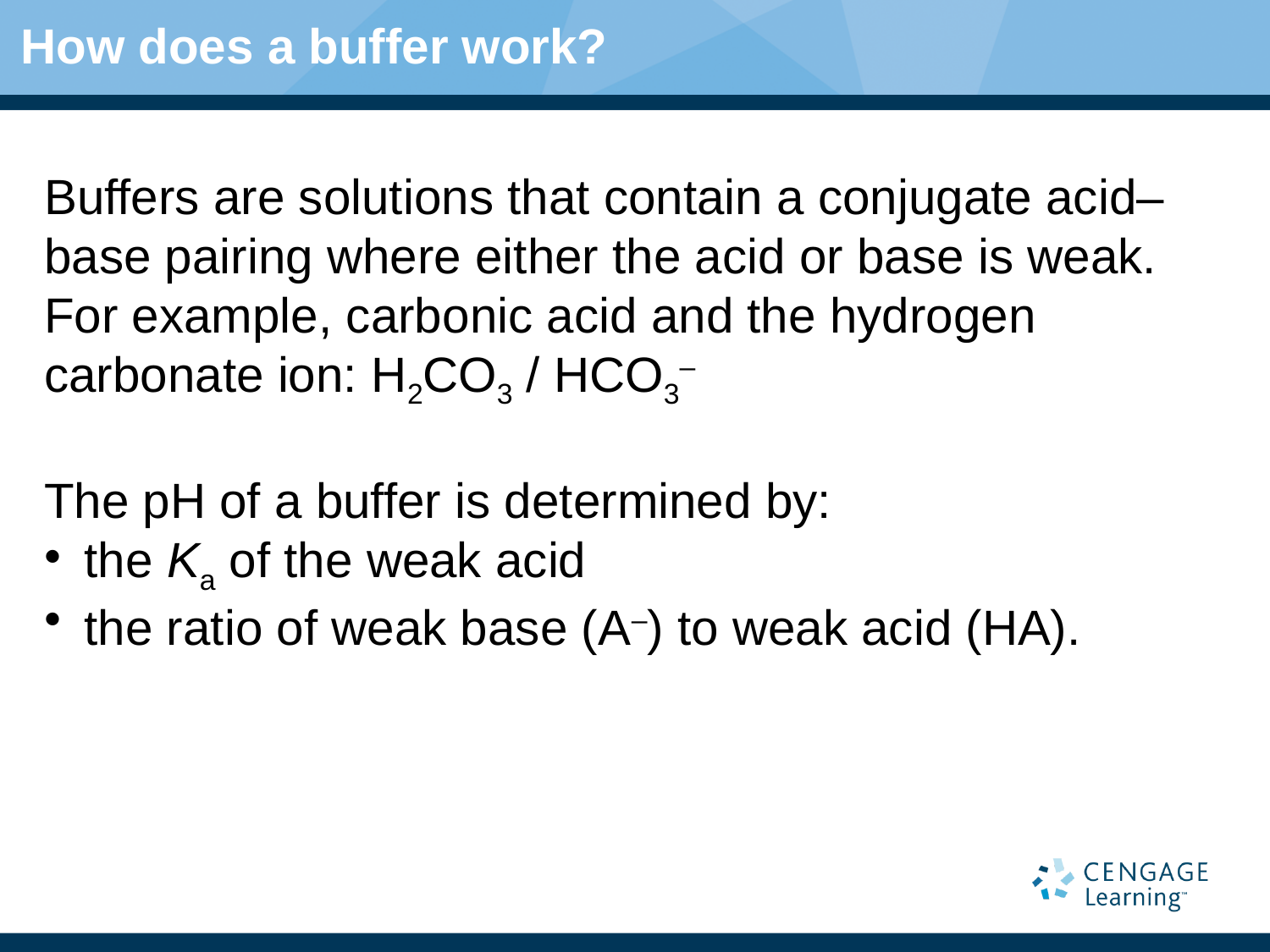

# How does a buffer work?
Buffers are solutions that contain a conjugate acid–base pairing where either the acid or base is weak. For example, carbonic acid and the hydrogen carbonate ion: H2CO3 / HCO3–

The pH of a buffer is determined by:
the Ka of the weak acid
the ratio of weak base (A–) to weak acid (HA).